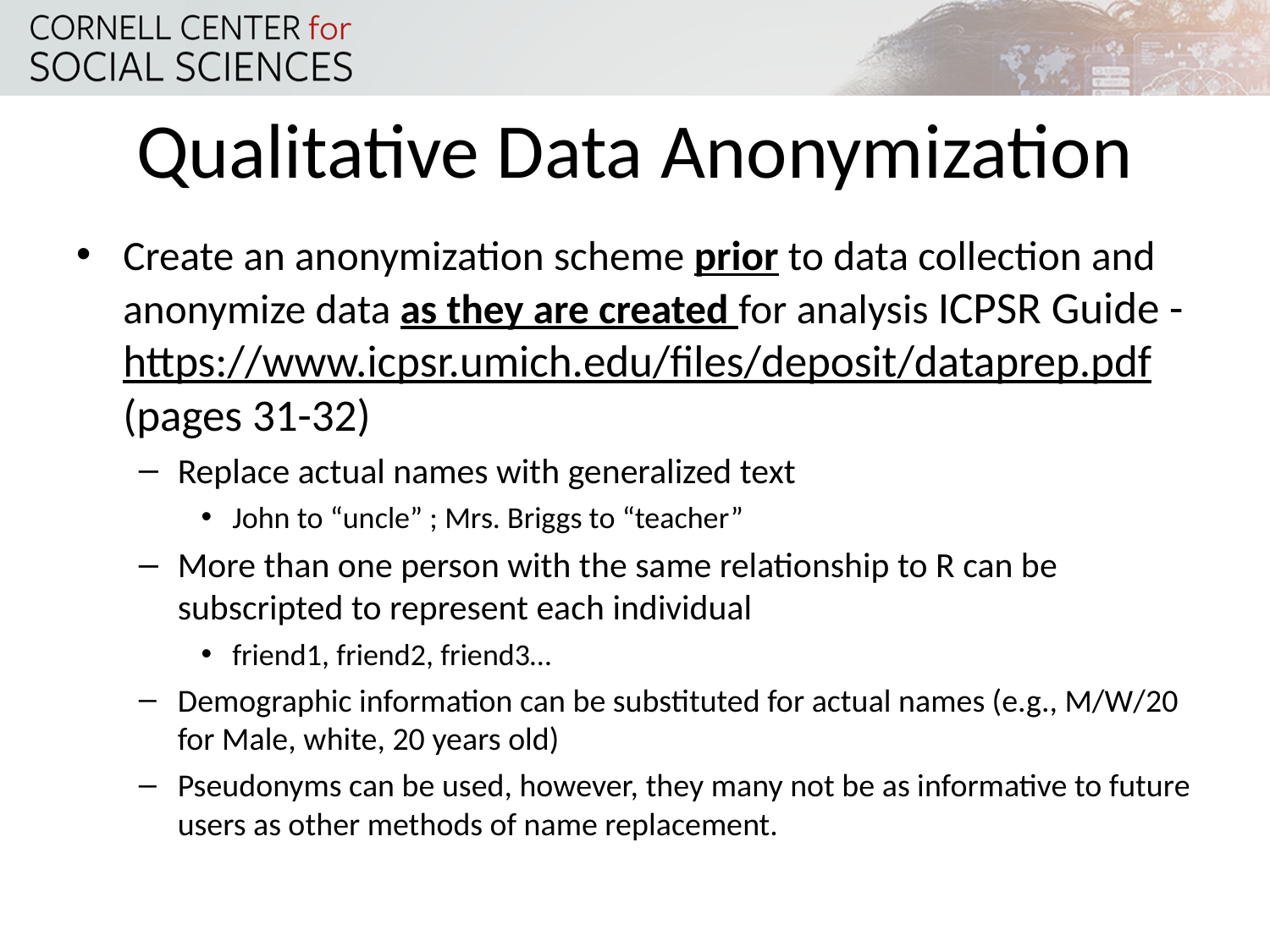

# Qualitative Data Anonymization
Create an anonymization scheme prior to data collection and anonymize data as they are created for analysis ICPSR Guide -https://www.icpsr.umich.edu/files/deposit/dataprep.pdf (pages 31-32)
Replace actual names with generalized text
John to “uncle” ; Mrs. Briggs to “teacher”
More than one person with the same relationship to R can be subscripted to represent each individual
friend1, friend2, friend3…
Demographic information can be substituted for actual names (e.g., M/W/20 for Male, white, 20 years old)
Pseudonyms can be used, however, they many not be as informative to future users as other methods of name replacement.